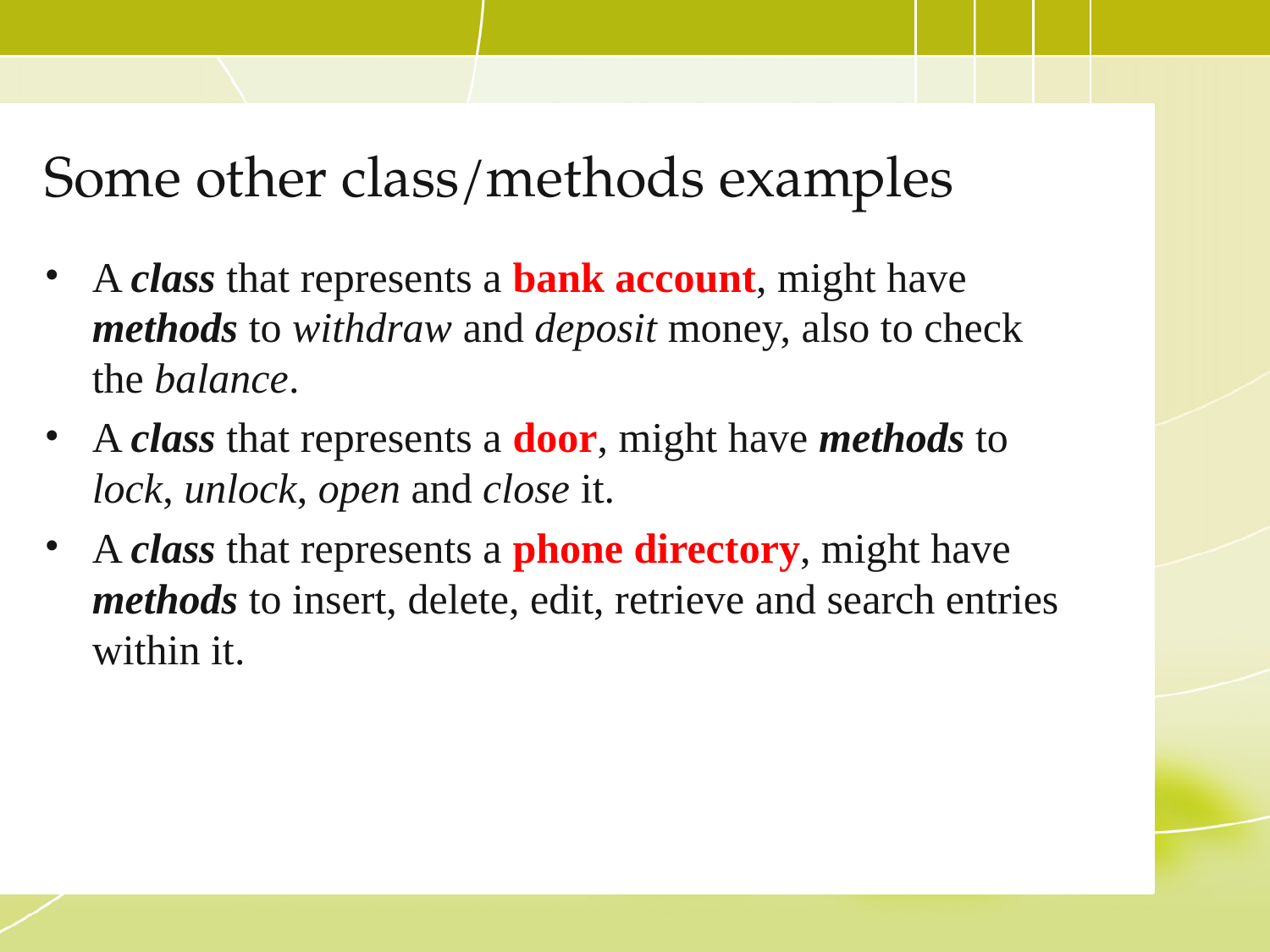

# Some other class/methods examples
A class that represents a bank account, might have methods to withdraw and deposit money, also to check the balance.
A class that represents a door, might have methods to lock, unlock, open and close it.
A class that represents a phone directory, might have methods to insert, delete, edit, retrieve and search entries within it.